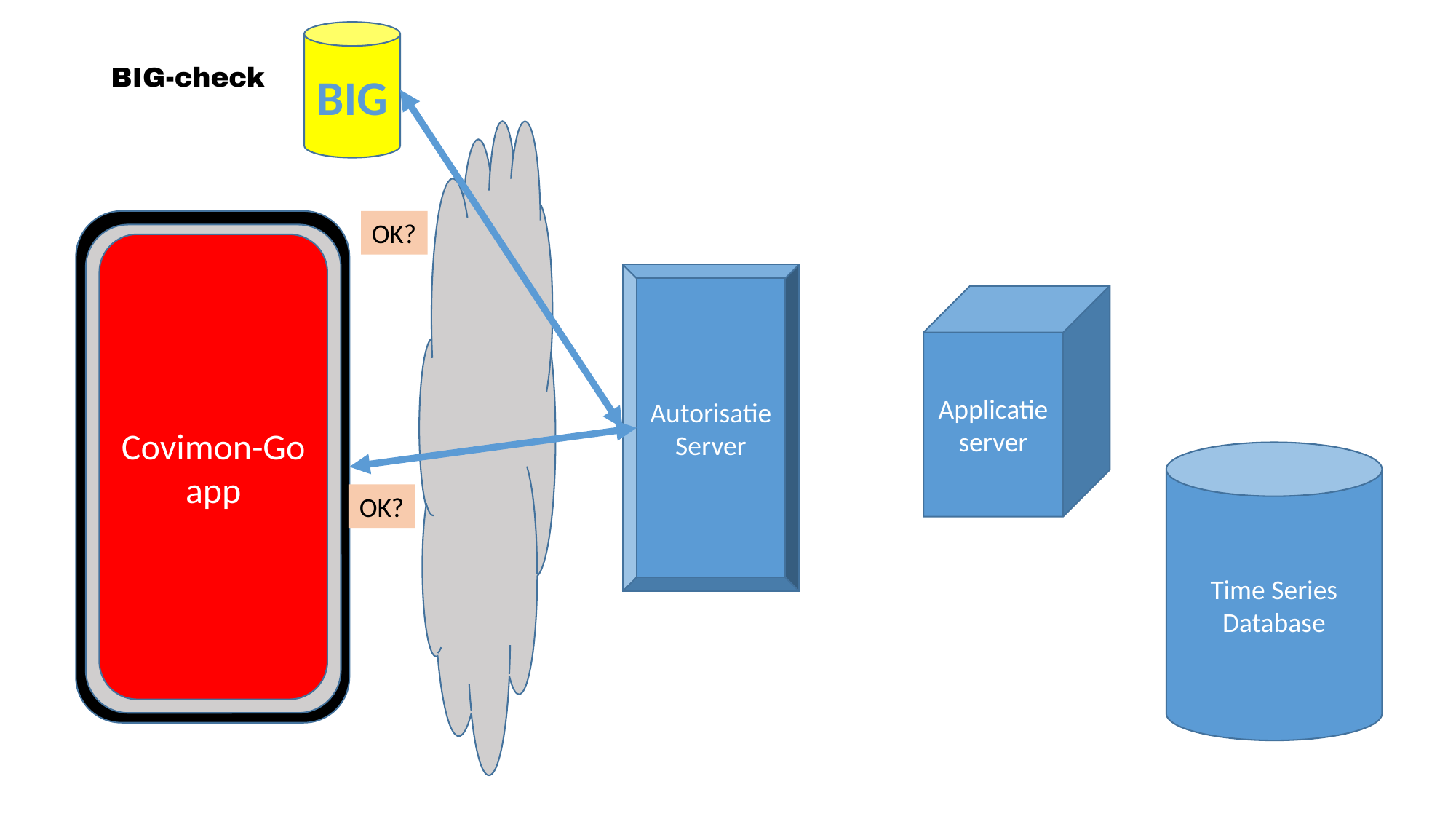

BIG
BIG-check

OK?

Covimon-Go
app
Autorisatie Server
Applicatie server
Time Series Database
OK?